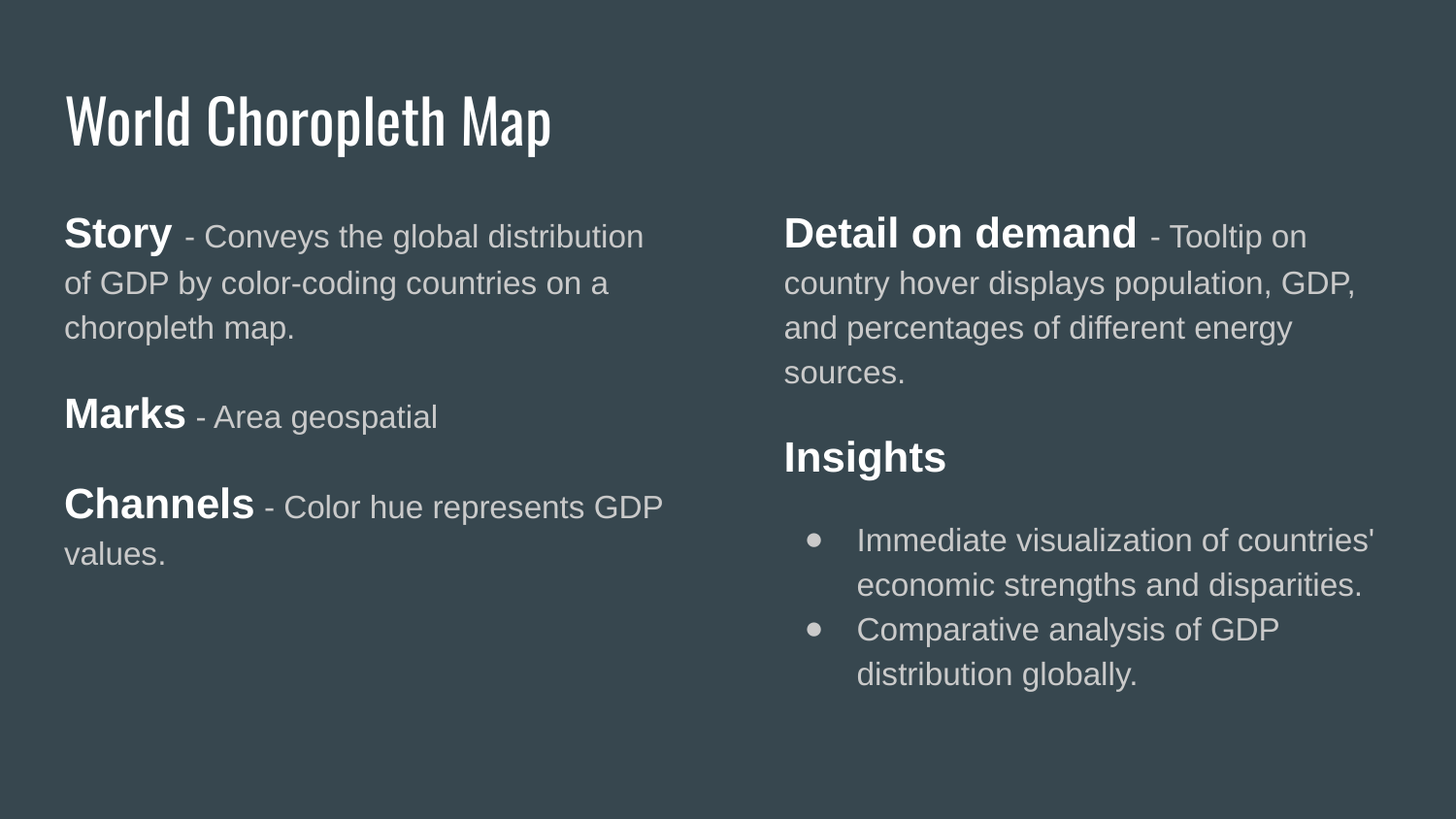

# World Choropleth Map
Story - Conveys the global distribution of GDP by color-coding countries on a choropleth map.
Marks - Area geospatial
Channels - Color hue represents GDP values.
Detail on demand - Tooltip on country hover displays population, GDP, and percentages of different energy sources.
Insights
Immediate visualization of countries' economic strengths and disparities.
Comparative analysis of GDP distribution globally.